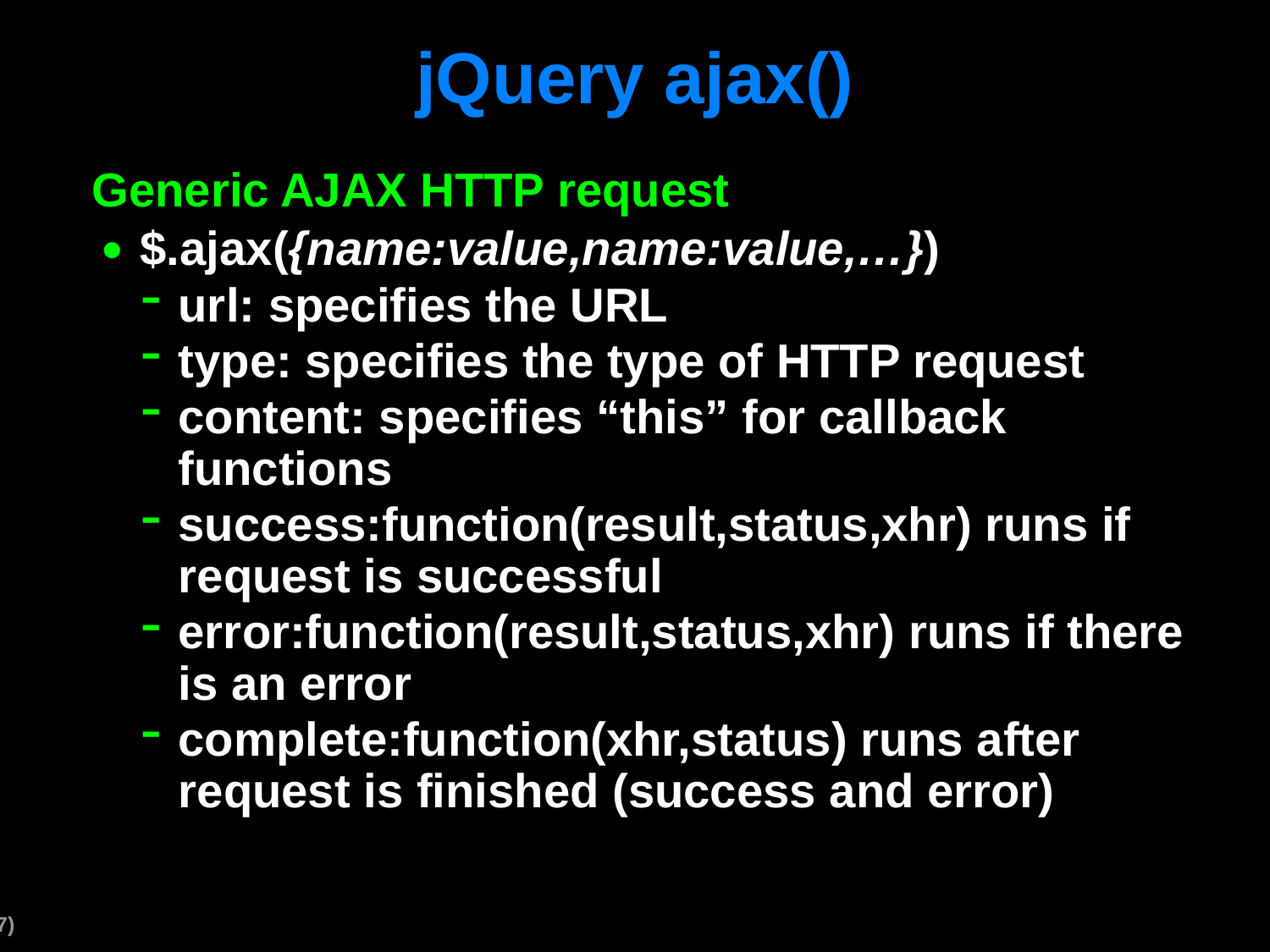

# jQuery ajax()
Generic AJAX HTTP request
$.ajax({name:value,name:value,…})
url: specifies the URL
type: specifies the type of HTTP request
content: specifies “this” for callback functions
success:function(result,status,xhr) runs if request is successful
error:function(result,status,xhr) runs if there is an error
complete:function(xhr,status) runs after request is finished (success and error)